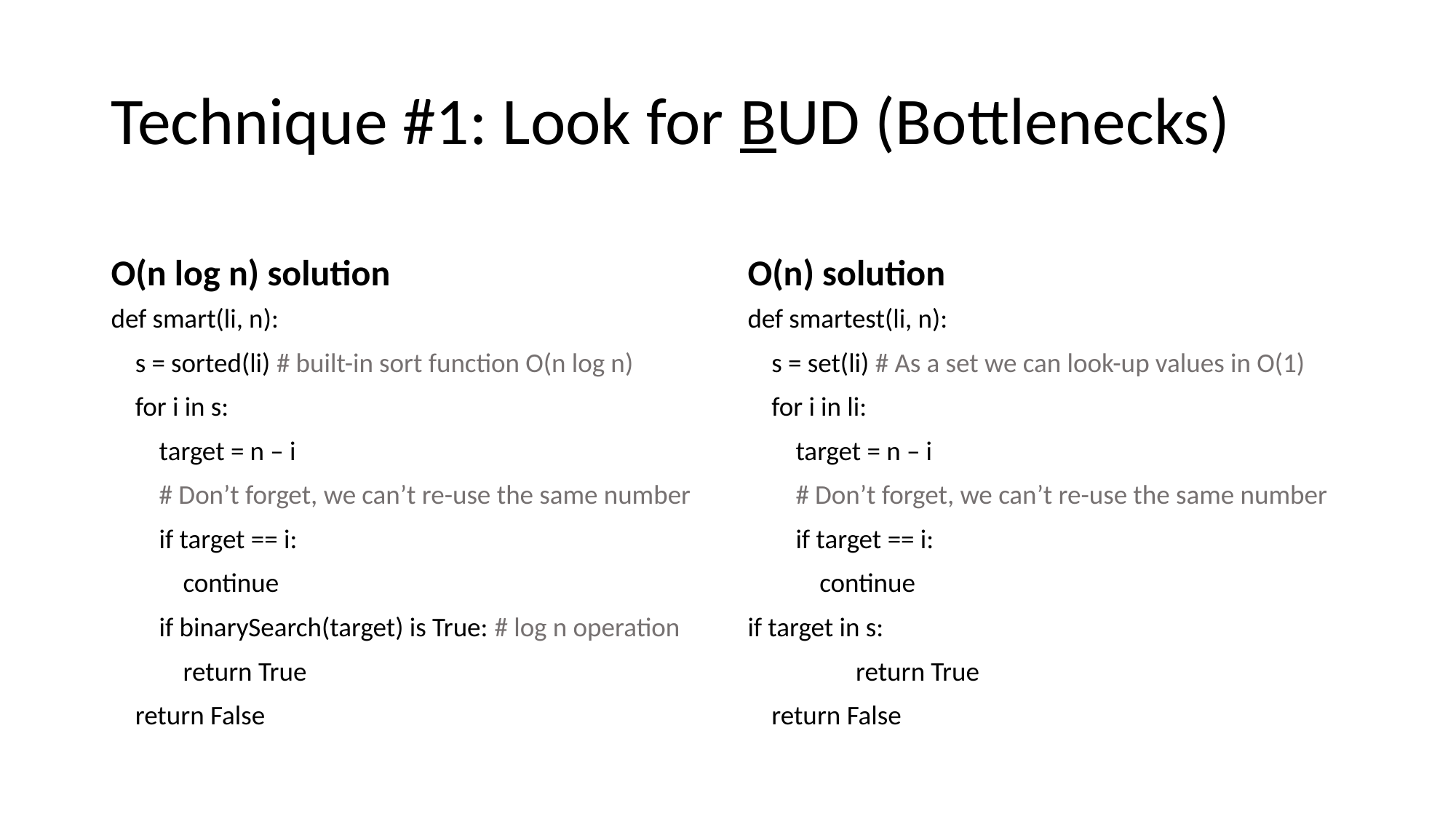

# Technique #1: Look for BUD (Bottlenecks)
O(n log n) solution
O(n) solution
def smart(li, n):
    s = sorted(li) # built-in sort function O(n log n)
    for i in s:
        target = n – i
        # Don’t forget, we can’t re-use the same number
        if target == i:
            continue
        if binarySearch(target) is True: # log n operation
            return True
    return False
def smartest(li, n):
    s = set(li) # As a set we can look-up values in O(1)
    for i in li:
        target = n – i
        # Don’t forget, we can’t re-use the same number
        if target == i:
            continue
if target in s:
	return True
    return False